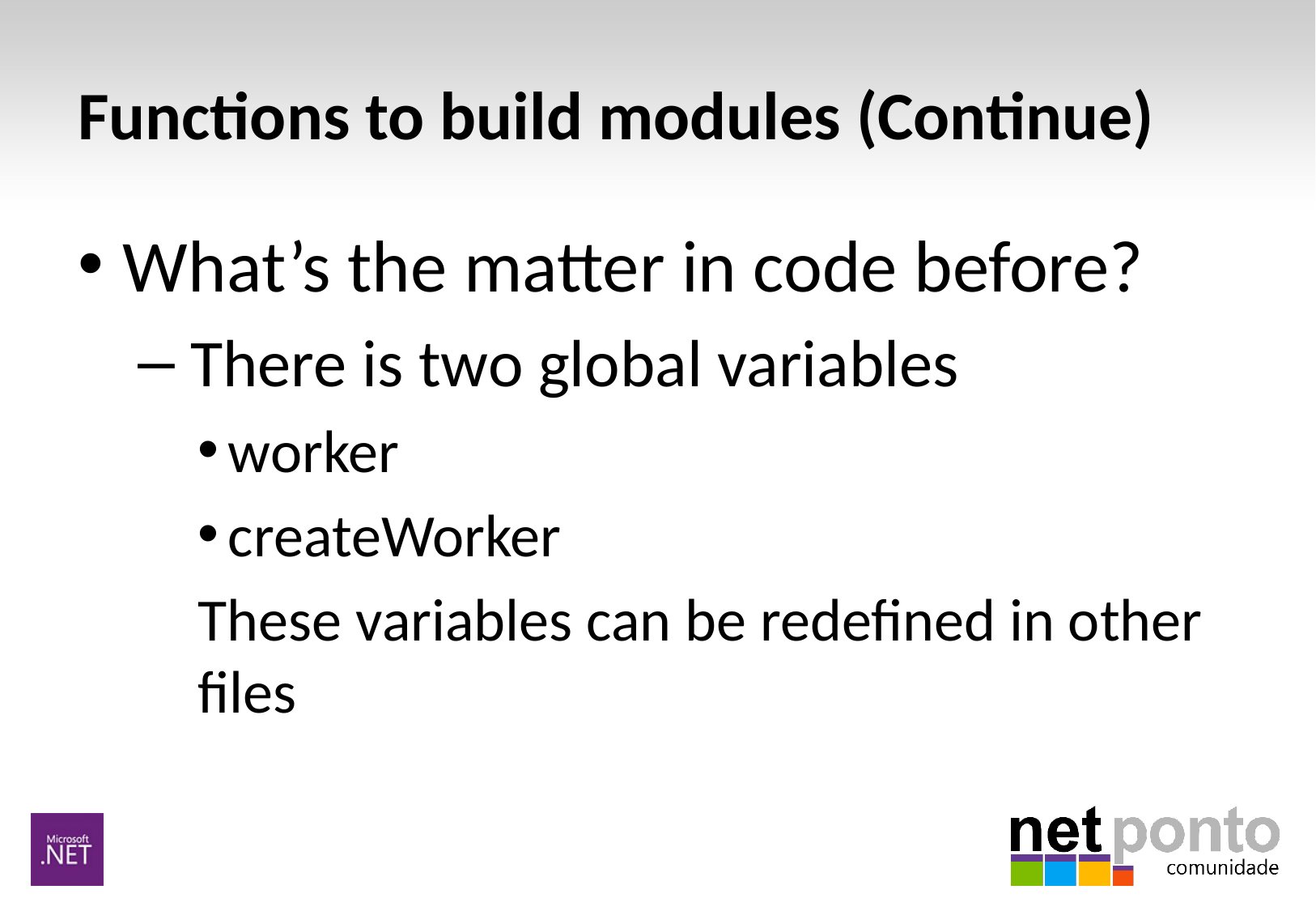

# Functions to build modules (Continue)
What’s the matter in code before?
 There is two global variables
worker
createWorker
These variables can be redefined in other files